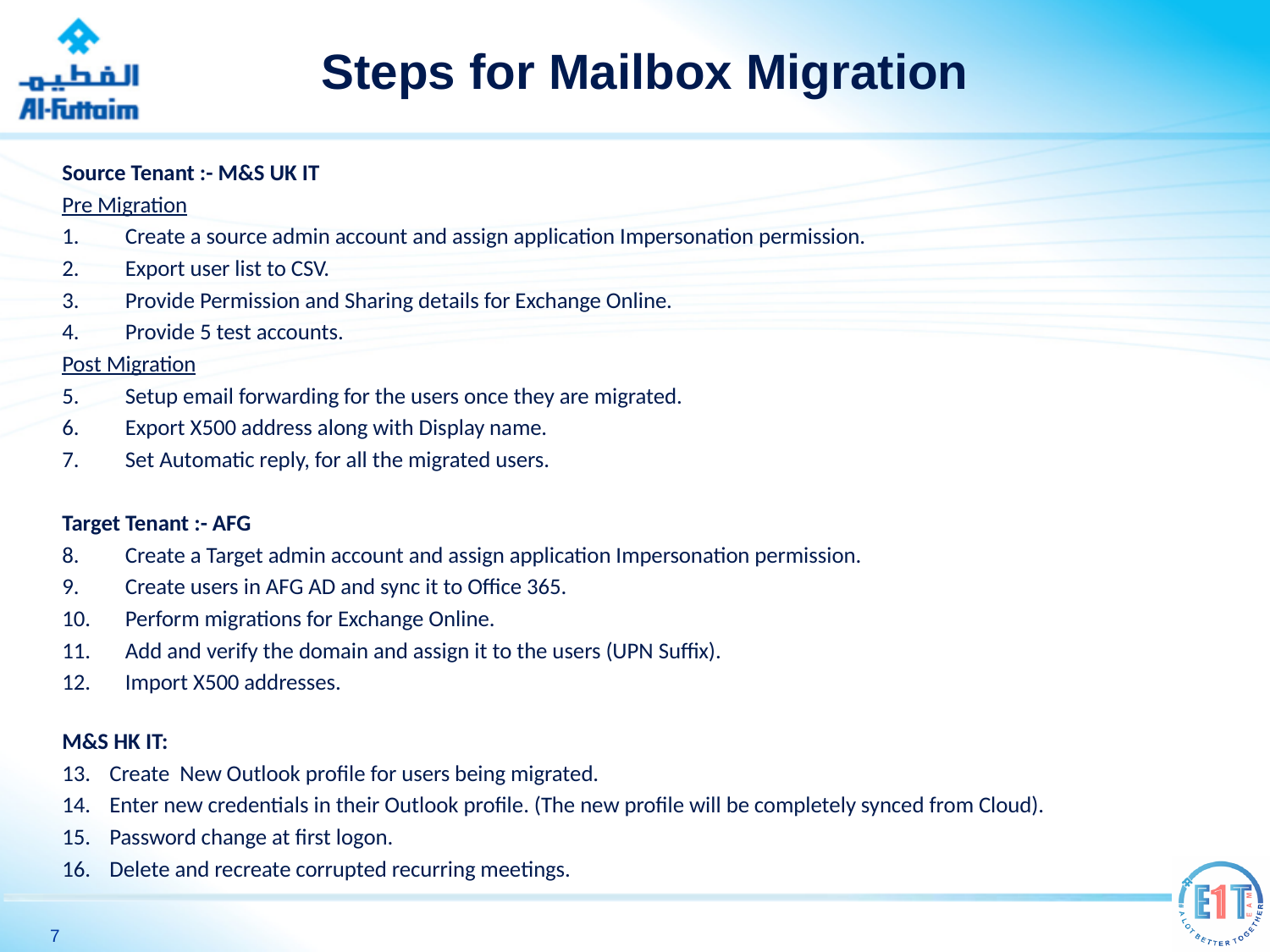

# Steps for Mailbox Migration
Source Tenant :- M&S UK IT
Pre Migration
Create a source admin account and assign application Impersonation permission.
Export user list to CSV.
Provide Permission and Sharing details for Exchange Online.
Provide 5 test accounts.
Post Migration
Setup email forwarding for the users once they are migrated.
Export X500 address along with Display name.
Set Automatic reply, for all the migrated users.

Target Tenant :- AFG
Create a Target admin account and assign application Impersonation permission.
Create users in AFG AD and sync it to Office 365.
Perform migrations for Exchange Online.
Add and verify the domain and assign it to the users (UPN Suffix).
Import X500 addresses.
M&S HK IT:
Create  New Outlook profile for users being migrated.
Enter new credentials in their Outlook profile. (The new profile will be completely synced from Cloud).
Password change at first logon.
Delete and recreate corrupted recurring meetings.

7